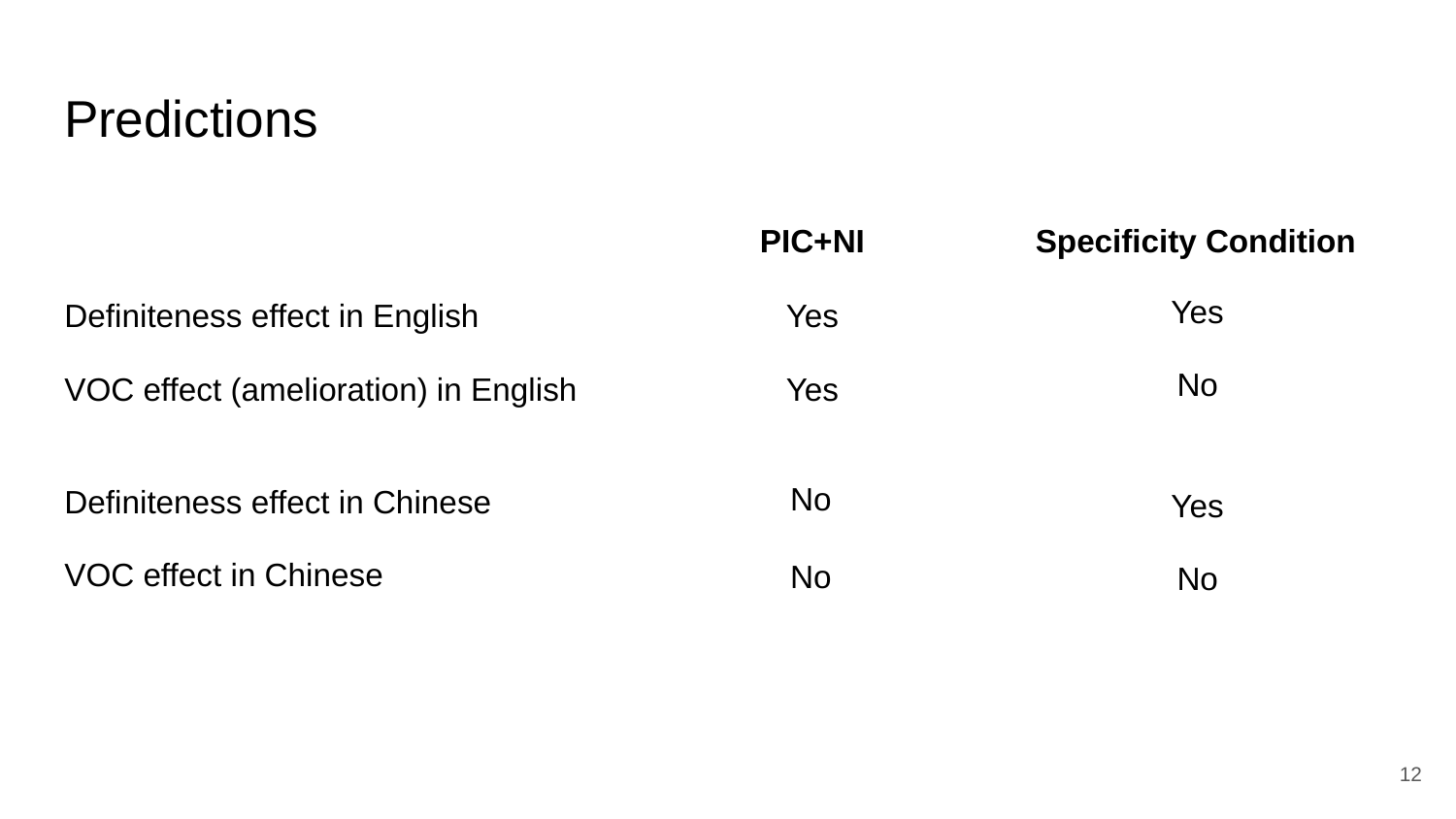

# Predictions
|  | PIC+NI | Specificity Condition |
| --- | --- | --- |
| Definiteness effect in English | Yes | Yes |
| VOC effect (amelioration) in English | Yes | No |
| Definiteness effect in Chinese | No | Yes |
| VOC effect in Chinese | No | No |
Yes

Yes
No

No
No
No
12